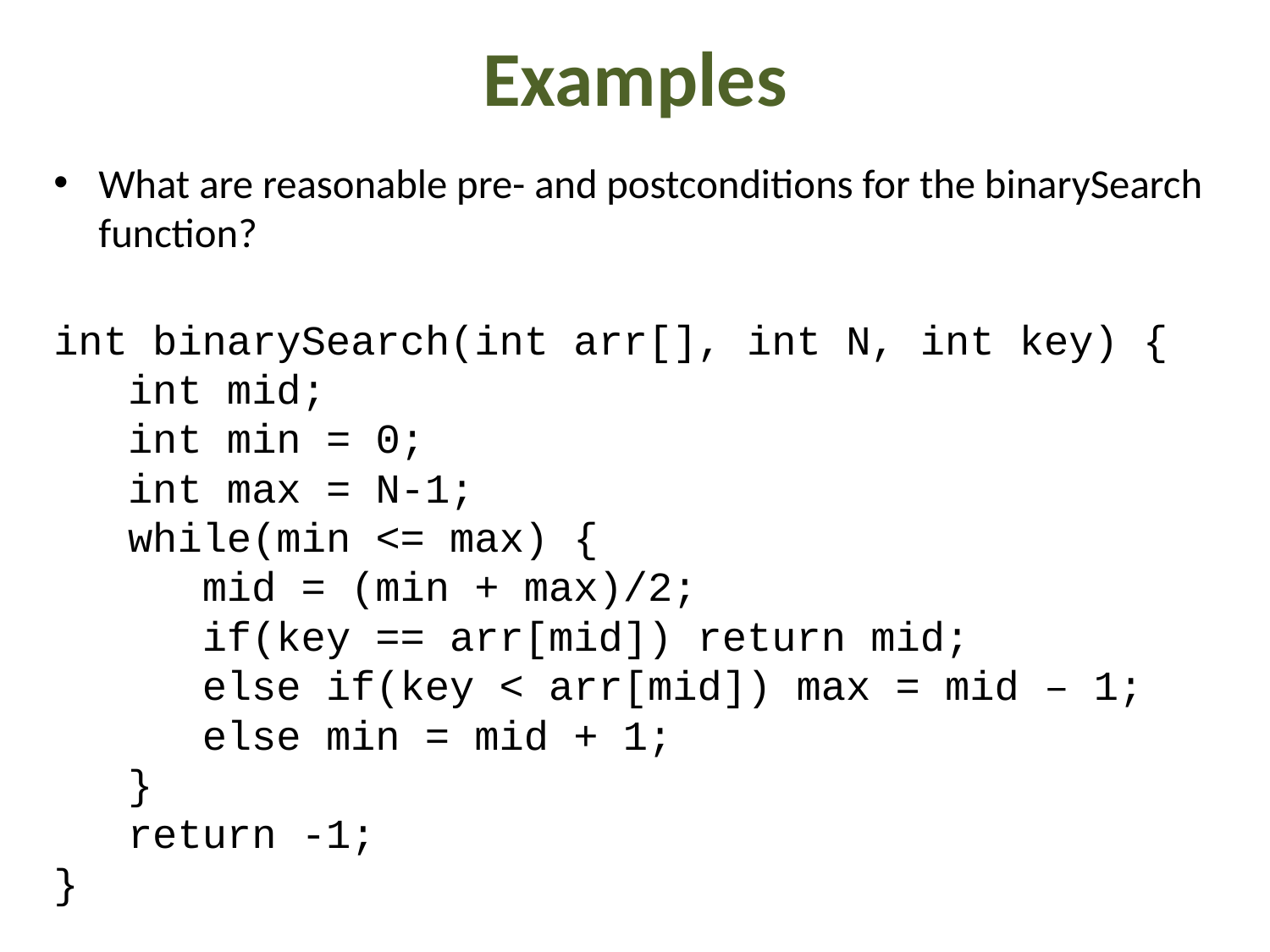

# Examples
What are reasonable pre- and postconditions for the binarySearch function?

int binarySearch(int arr[], int N, int key) {
   int mid;
   int min = 0;
   int max = N-1;
   while(min <= max) {
      mid = (min + max)/2;
      if(key == arr[mid]) return mid;
      else if(key < arr[mid]) max = mid – 1;
      else min = mid + 1;
   }
   return -1;
}